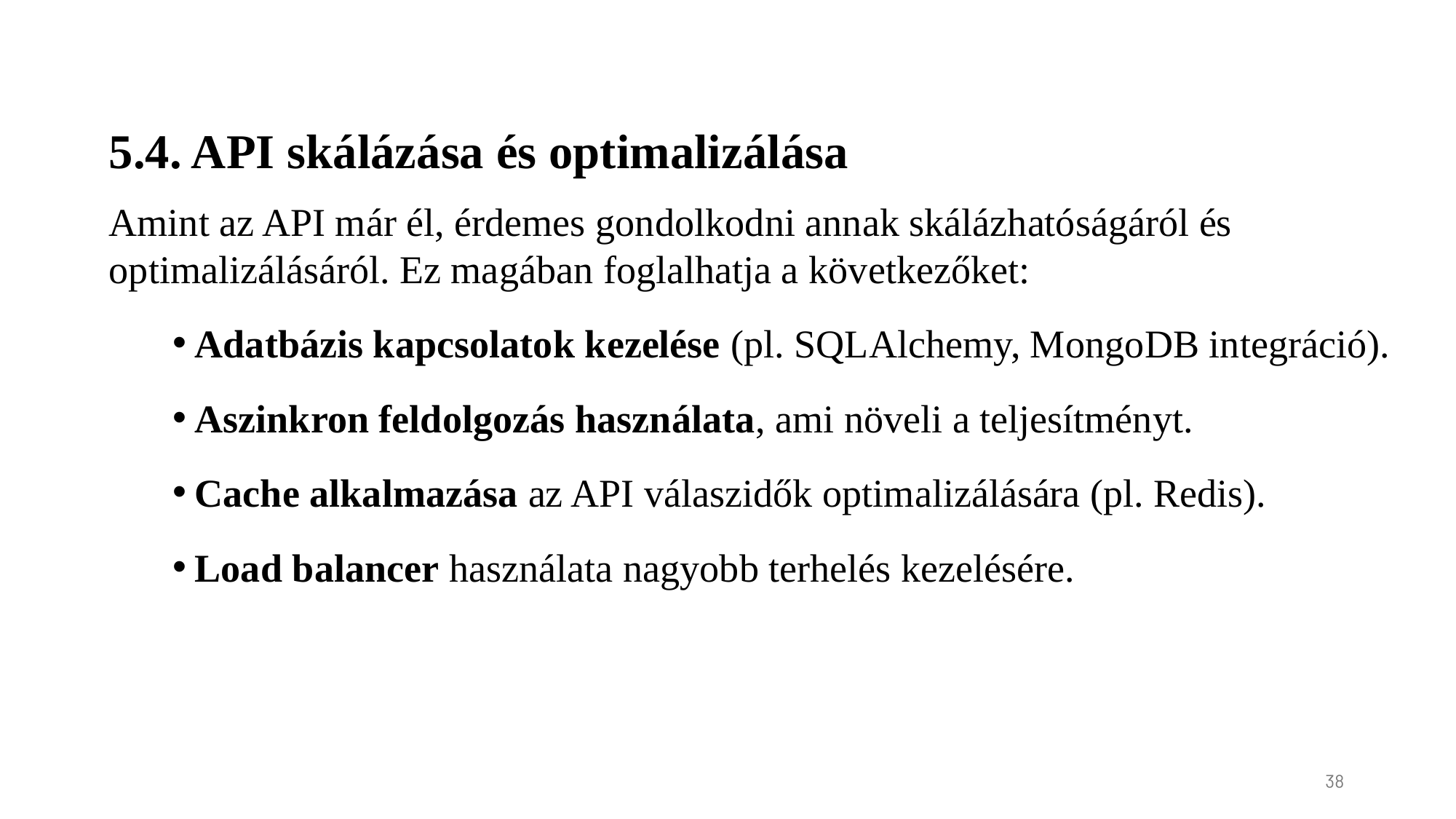

5.4. API skálázása és optimalizálása
Amint az API már él, érdemes gondolkodni annak skálázhatóságáról és optimalizálásáról. Ez magában foglalhatja a következőket:
Adatbázis kapcsolatok kezelése (pl. SQLAlchemy, MongoDB integráció).
Aszinkron feldolgozás használata, ami növeli a teljesítményt.
Cache alkalmazása az API válaszidők optimalizálására (pl. Redis).
Load balancer használata nagyobb terhelés kezelésére.
38